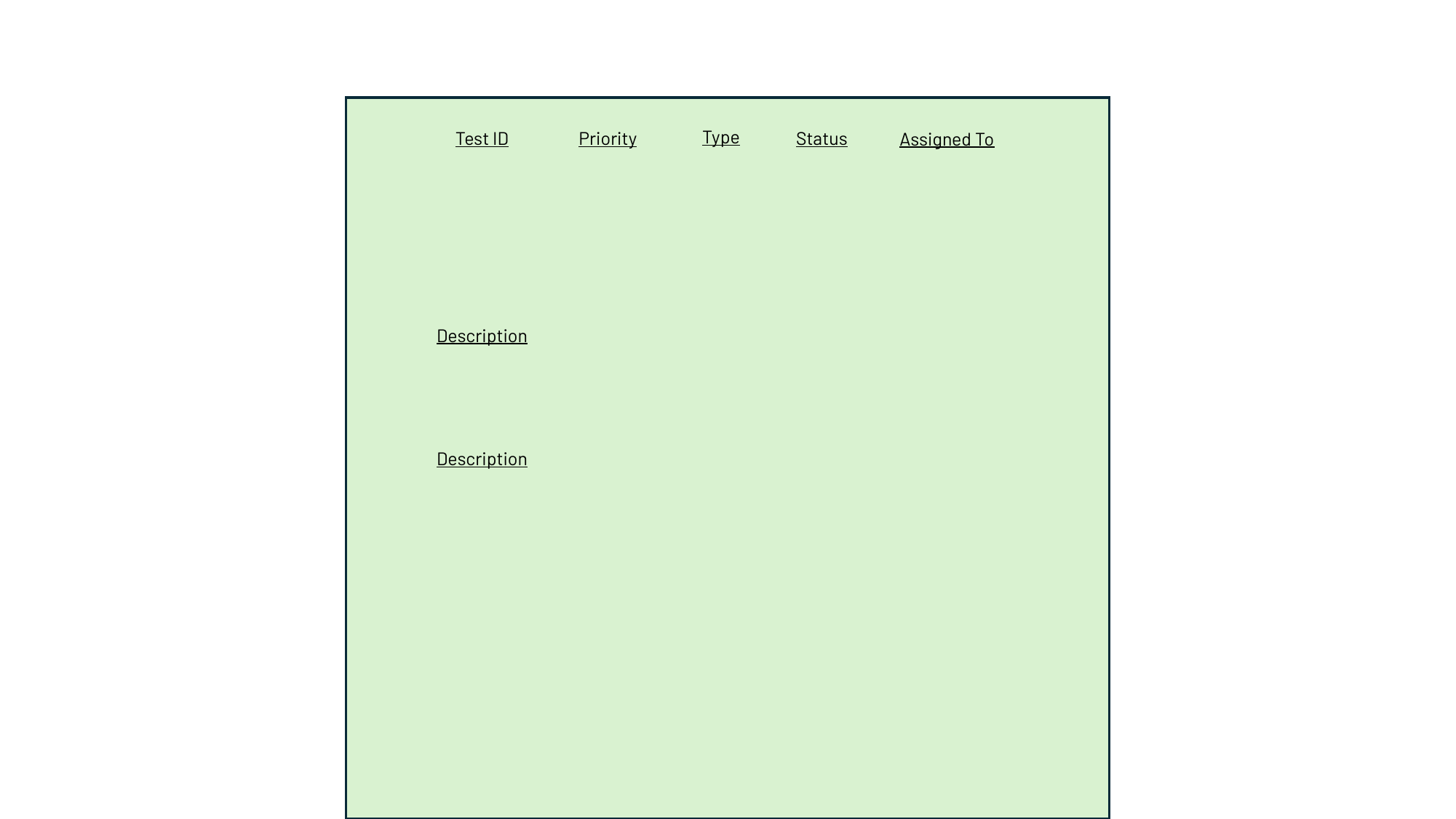

Type
Priority
Test ID
Status
Assigned To
Description
Description